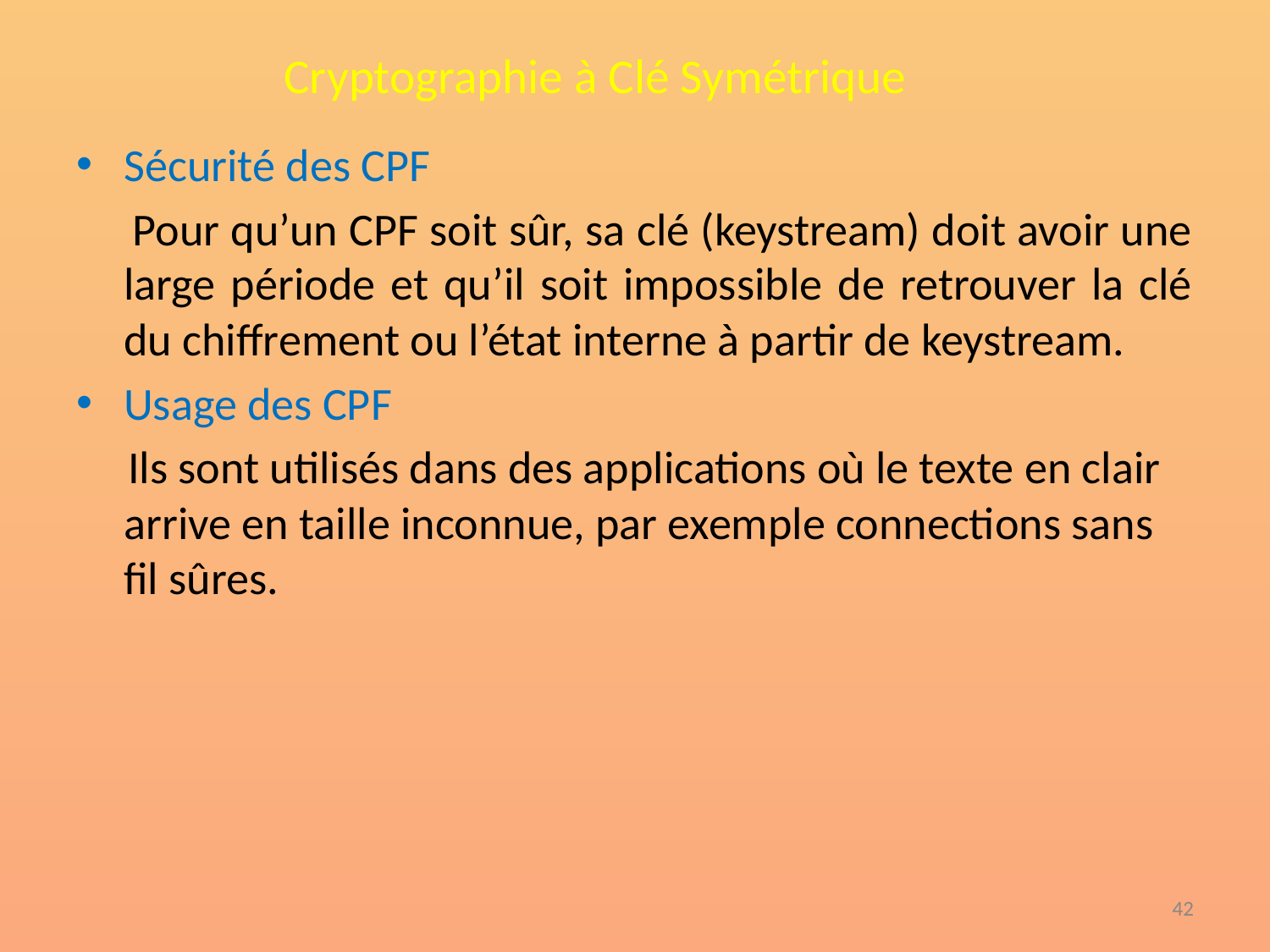

# Cryptographie à Clé Symétrique
Sécurité des CPF
     Pour qu’un CPF soit sûr, sa clé (keystream) doit avoir une large période et qu’il soit impossible de retrouver la clé du chiffrement ou l’état interne à partir de keystream.
Usage des CPF
     Ils sont utilisés dans des applications où le texte en clair arrive en taille inconnue, par exemple connections sans fil sûres.
42